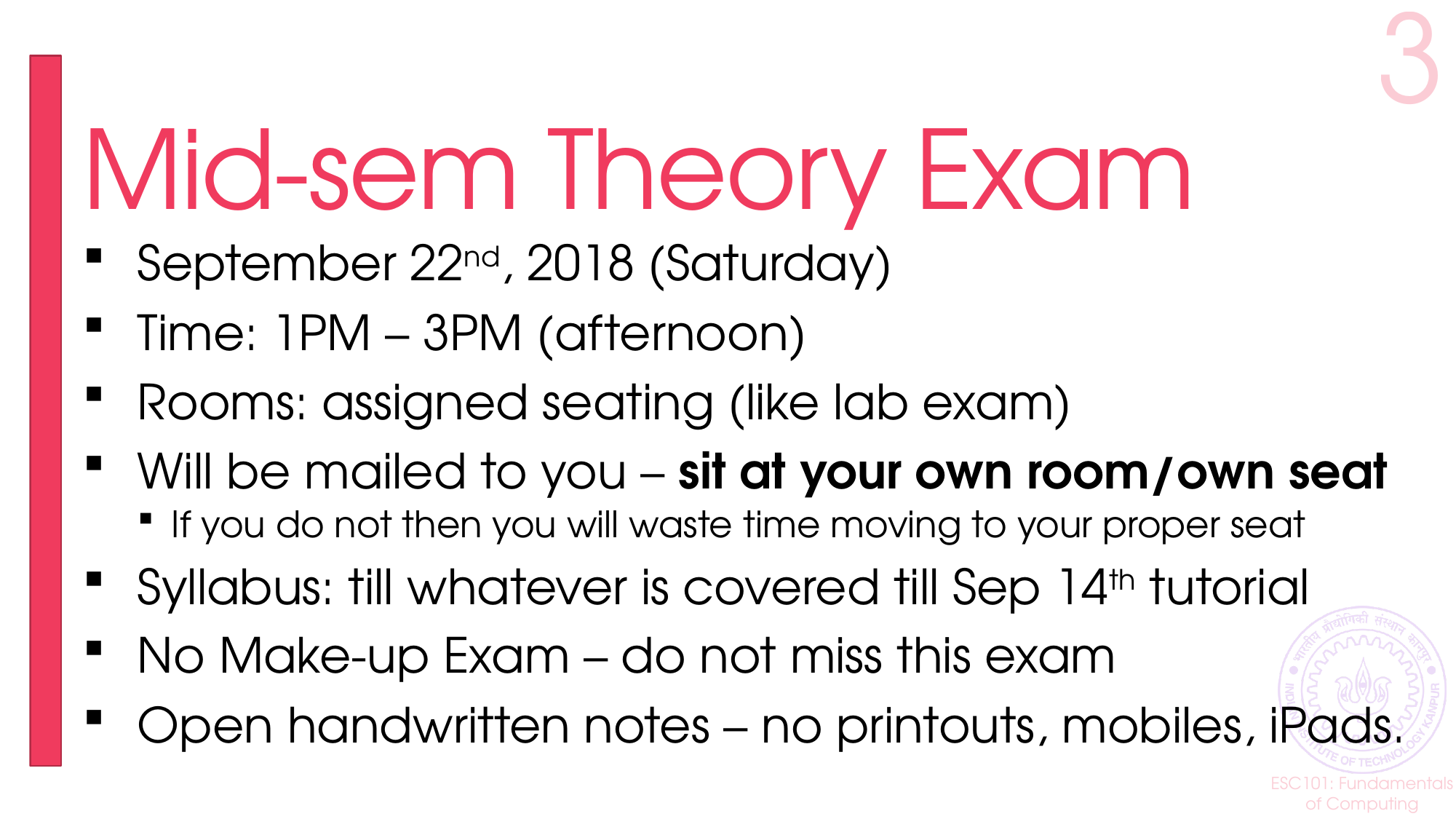

3
# Mid-sem Theory Exam
September 22nd, 2018 (Saturday)
Time: 1PM – 3PM (afternoon)
Rooms: assigned seating (like lab exam)
Will be mailed to you – sit at your own room/own seat
If you do not then you will waste time moving to your proper seat
Syllabus: till whatever is covered till Sep 14th tutorial
No Make-up Exam – do not miss this exam
Open handwritten notes – no printouts, mobiles, iPads.